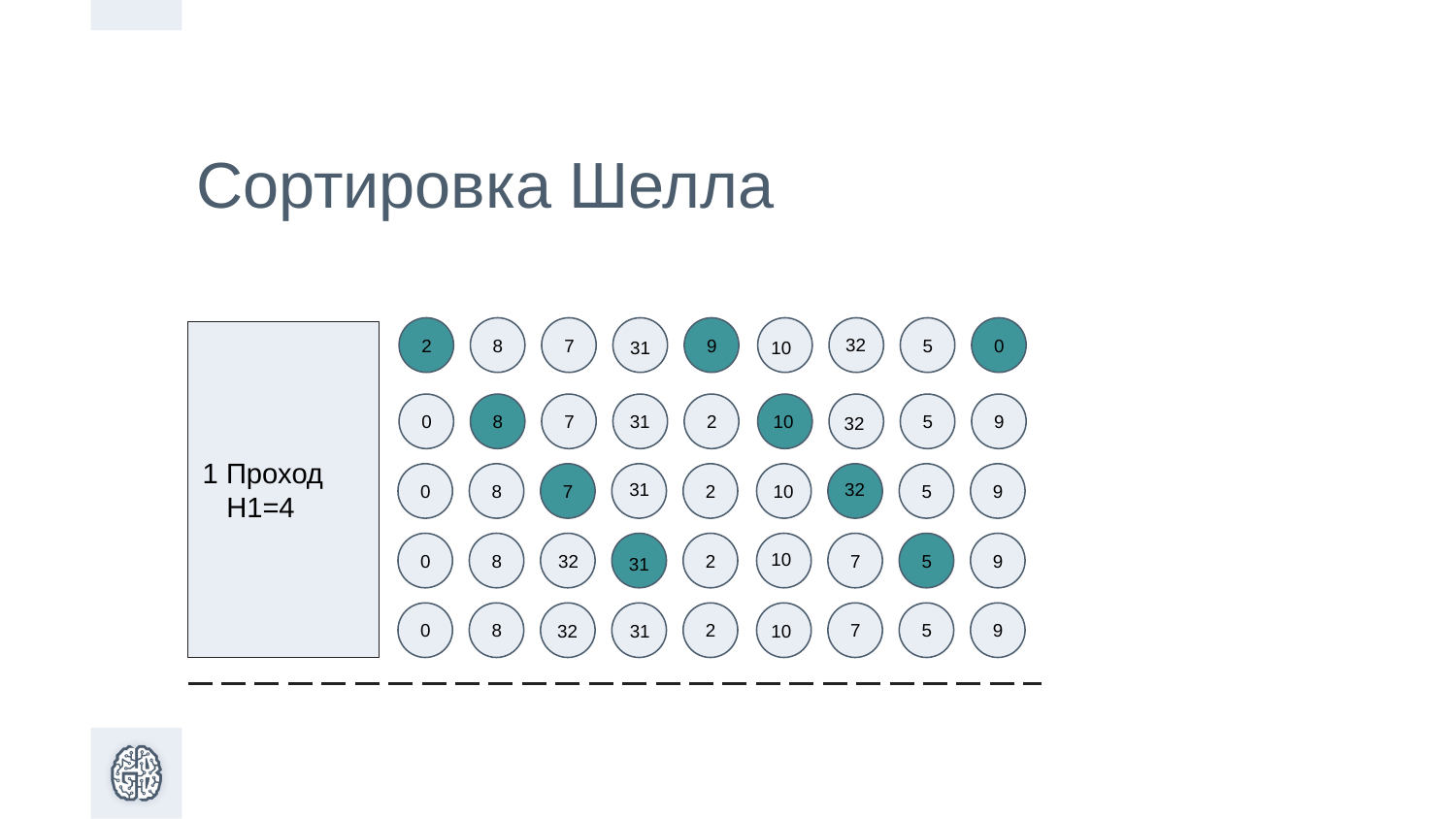

Сортировка Шелла
2
8
7

9

5
0
32
31
10
1 Проход
   H1=4
0
8
7

2

5
9
31
10
32
31
0
8
7

2

5
9
32
10
0
8

2

7
5
9
10
32
31
0
8

2

7
5
9
10
32
31